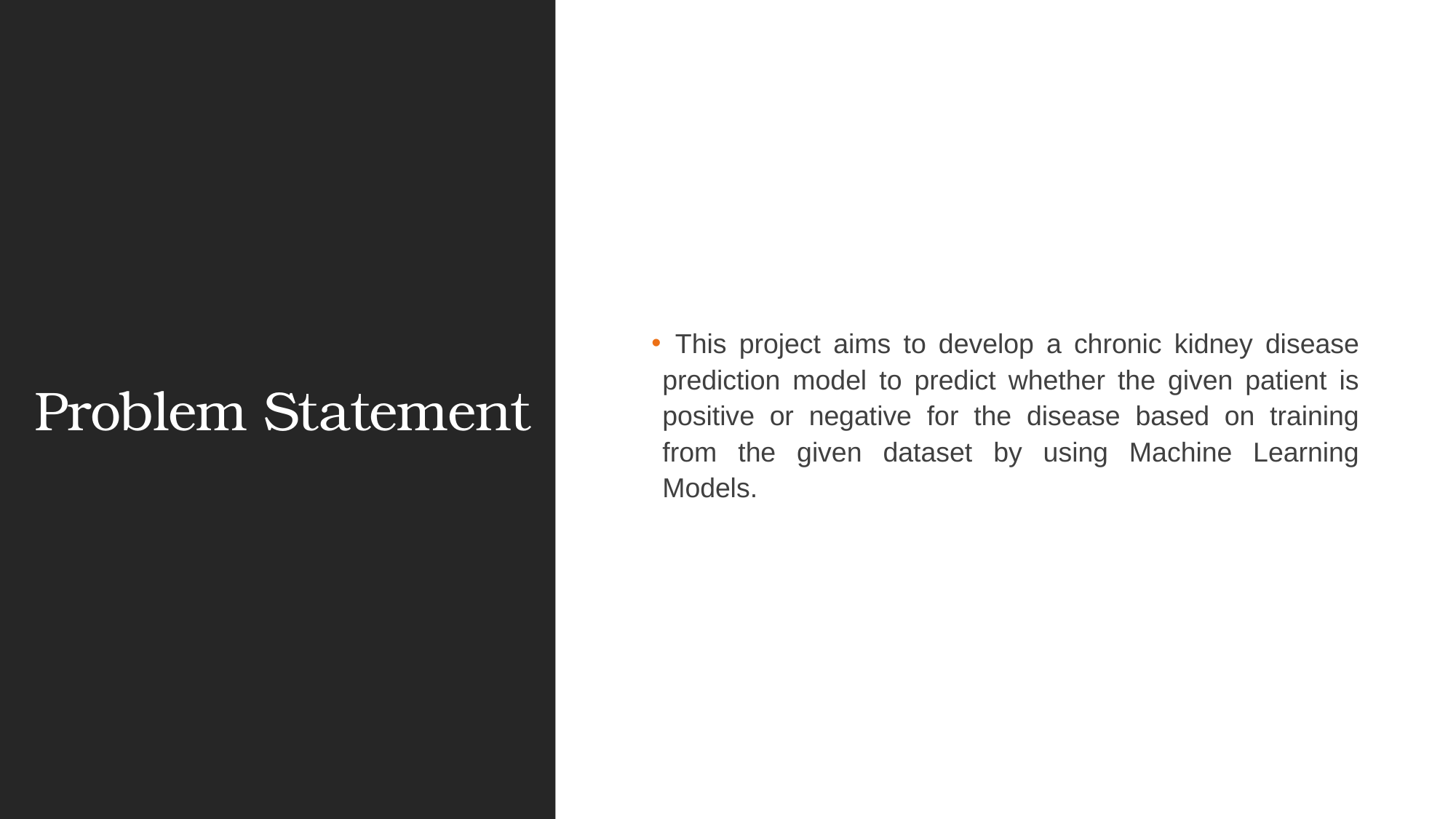

This project aims to develop a chronic kidney disease prediction model to predict whether the given patient is positive or negative for the disease based on training from the given dataset by using Machine Learning Models.
# Problem Statement